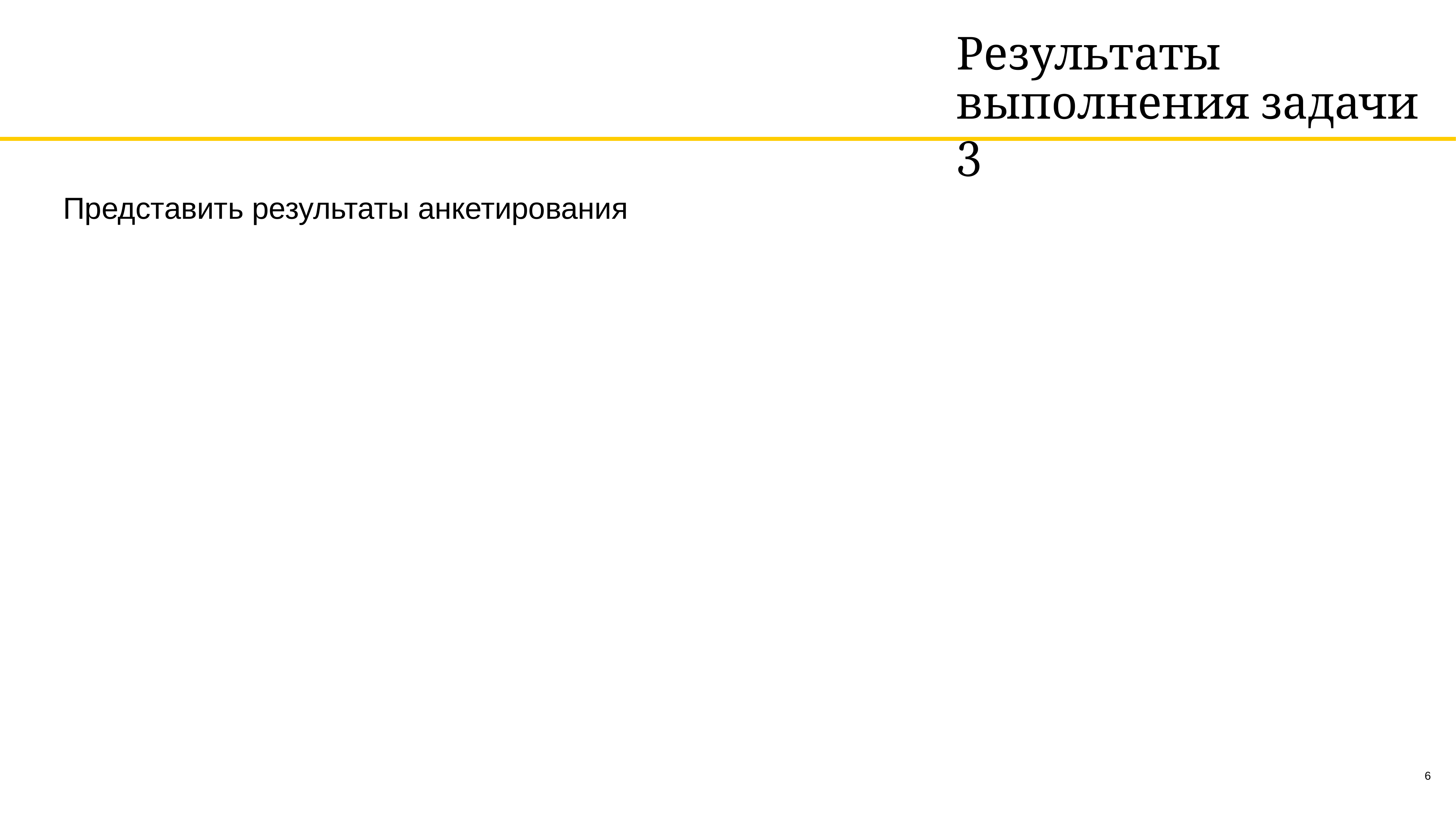

Результаты выполнения задачи 3
Представить результаты анкетирования
6